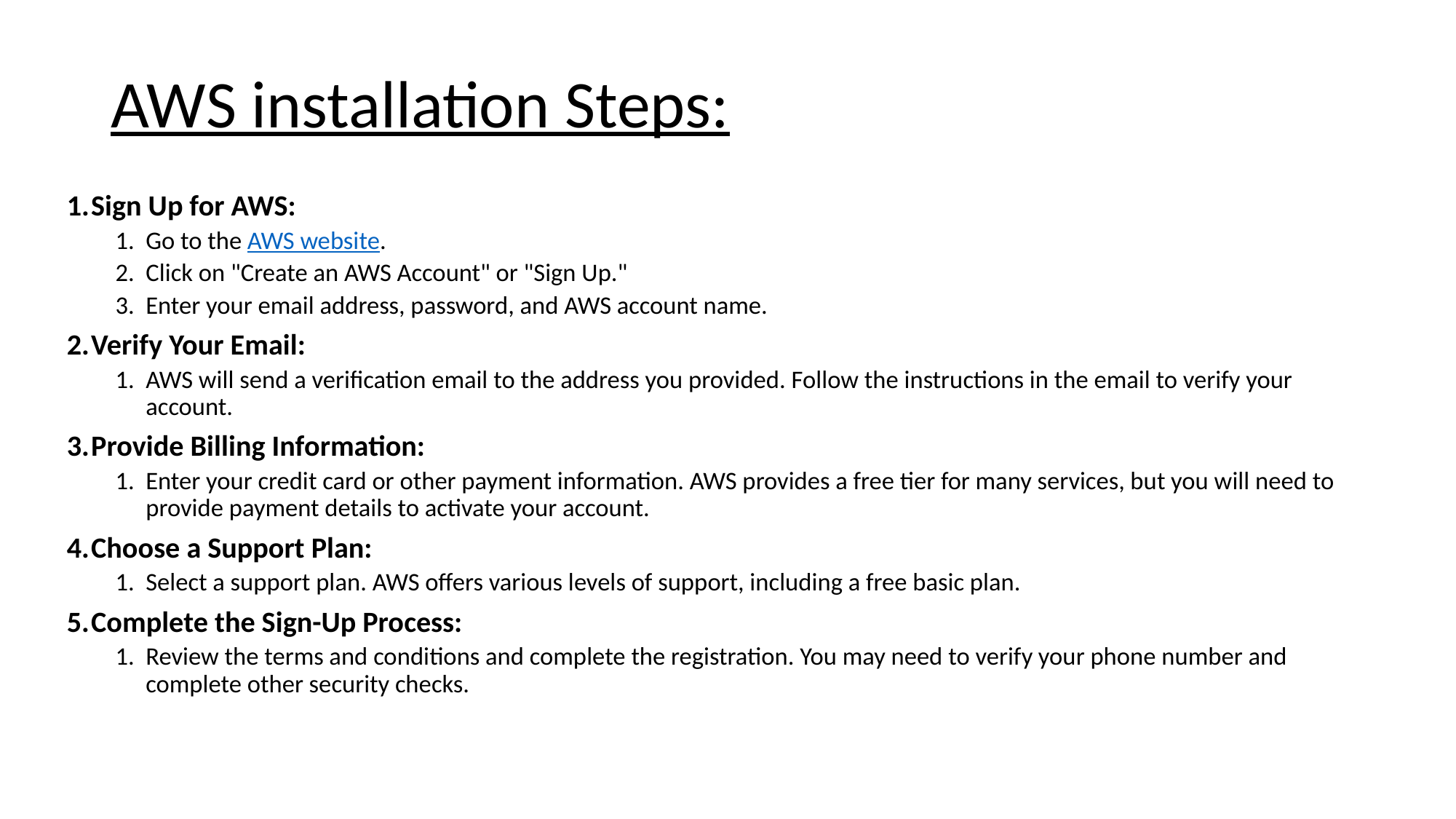

# AWS installation Steps:
Sign Up for AWS:
Go to the AWS website.
Click on "Create an AWS Account" or "Sign Up."
Enter your email address, password, and AWS account name.
Verify Your Email:
AWS will send a verification email to the address you provided. Follow the instructions in the email to verify your account.
Provide Billing Information:
Enter your credit card or other payment information. AWS provides a free tier for many services, but you will need to provide payment details to activate your account.
Choose a Support Plan:
Select a support plan. AWS offers various levels of support, including a free basic plan.
Complete the Sign-Up Process:
Review the terms and conditions and complete the registration. You may need to verify your phone number and complete other security checks.